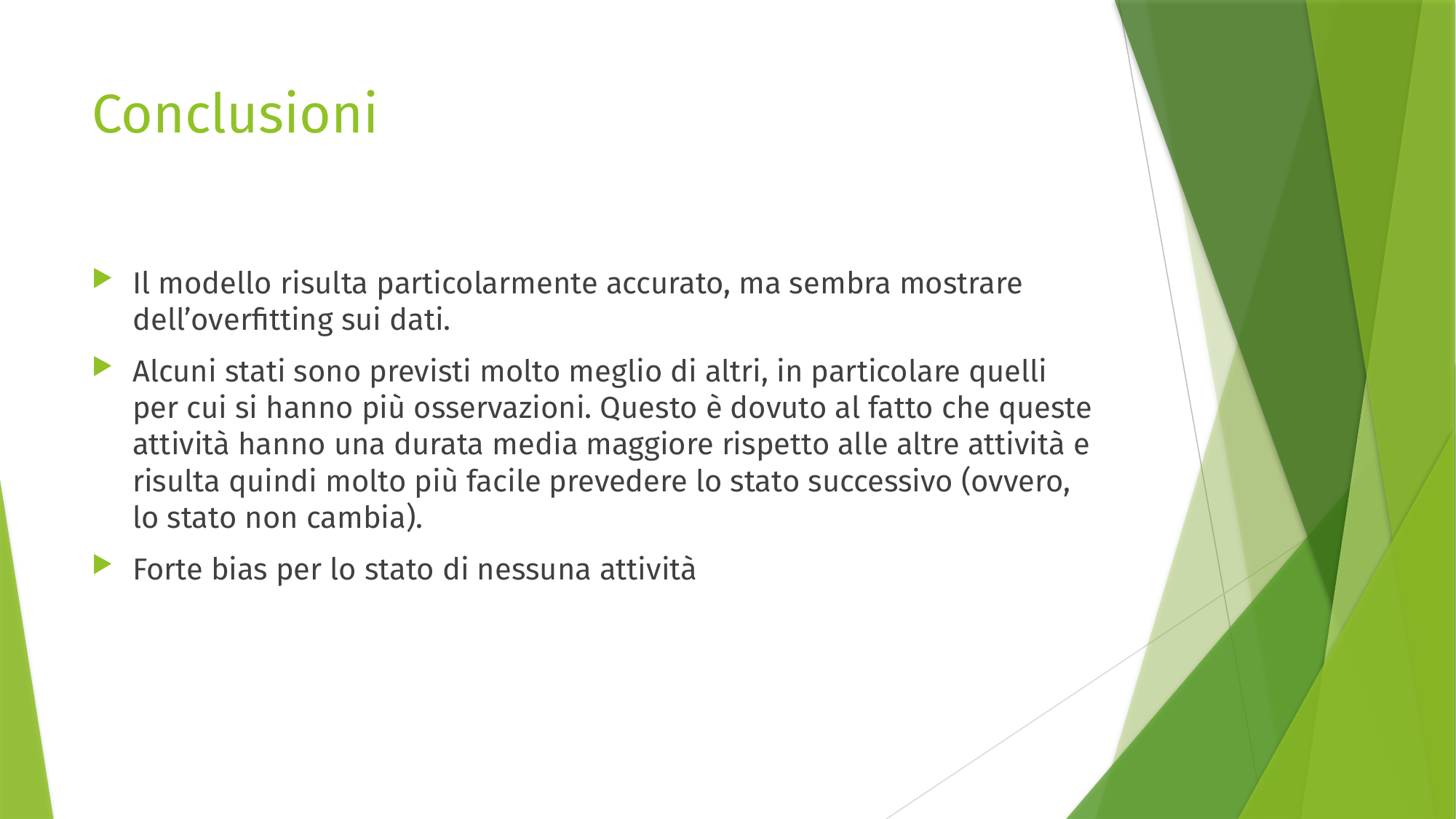

# Conclusioni
Il modello risulta particolarmente accurato, ma sembra mostrare dell’overfitting sui dati.
Alcuni stati sono previsti molto meglio di altri, in particolare quelli per cui si hanno più osservazioni. Questo è dovuto al fatto che queste attività hanno una durata media maggiore rispetto alle altre attività e risulta quindi molto più facile prevedere lo stato successivo (ovvero, lo stato non cambia).
Forte bias per lo stato di nessuna attività